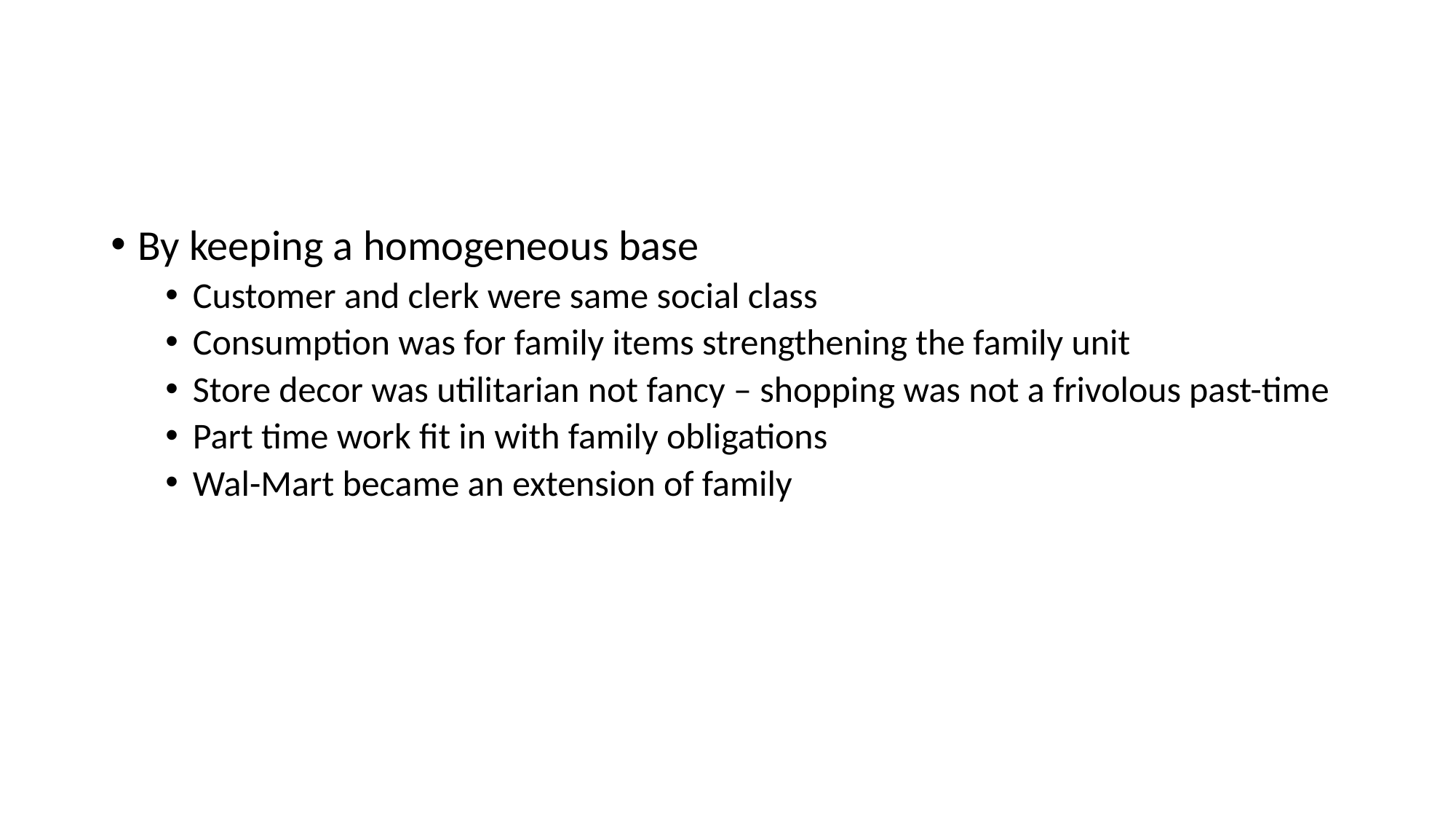

#
By keeping a homogeneous base
Customer and clerk were same social class
Consumption was for family items strengthening the family unit
Store decor was utilitarian not fancy – shopping was not a frivolous past-time
Part time work fit in with family obligations
Wal-Mart became an extension of family